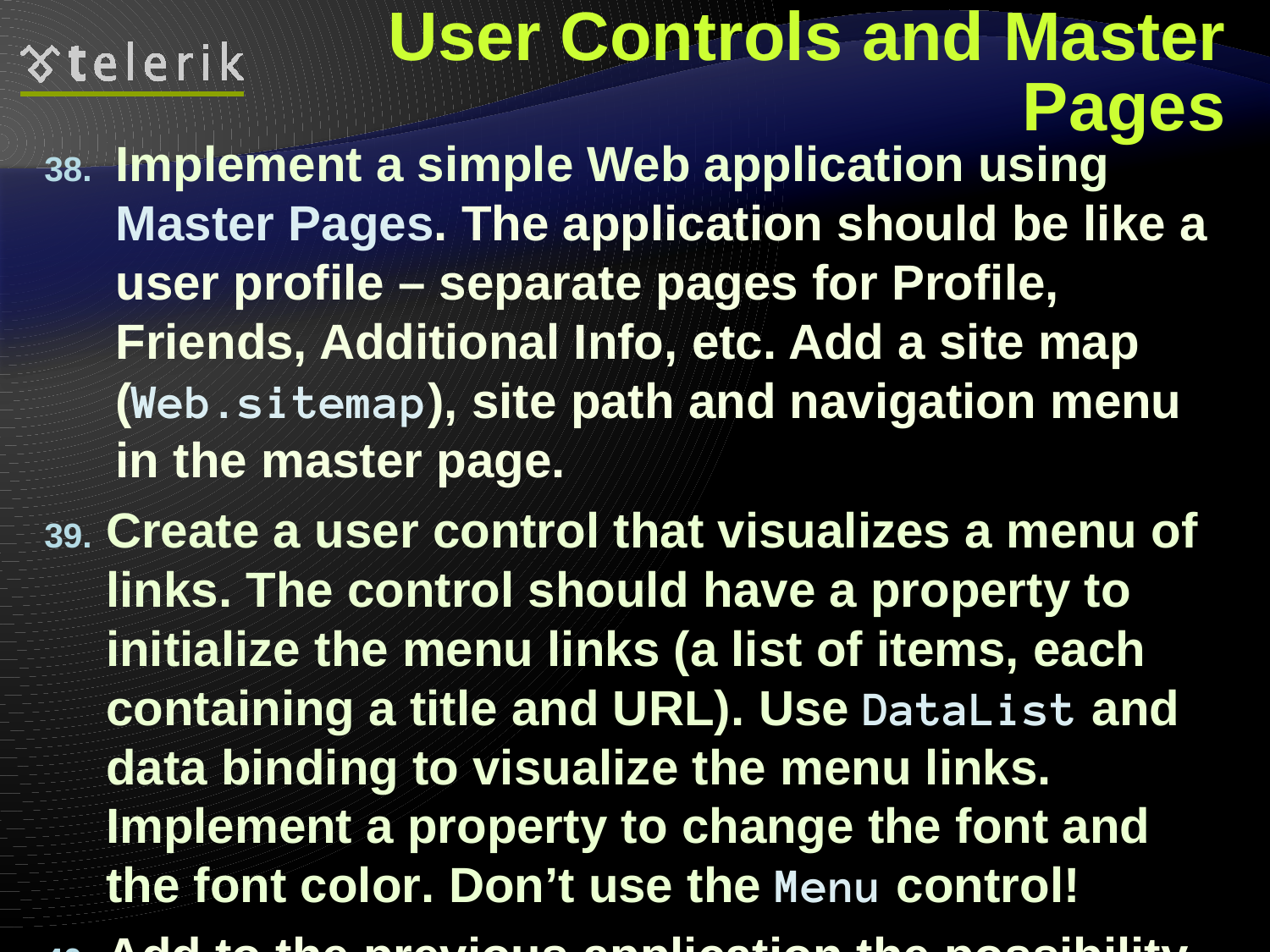

# User Controls and Master Pages
Implement a simple Web application using Master Pages. The application should be like a user profile – separate pages for Profile, Friends, Additional Info, etc. Add a site map (Web.sitemap), site path and navigation menu in the master page.
Create a user control that visualizes a menu of links. The control should have a property to initialize the menu links (a list of items, each containing a title and URL). Use DataList and data binding to visualize the menu links. Implement a property to change the font and the font color. Don’t use the Menu control!
Add to the previous application the possibility to view the Web application in Bulgarian and in English.